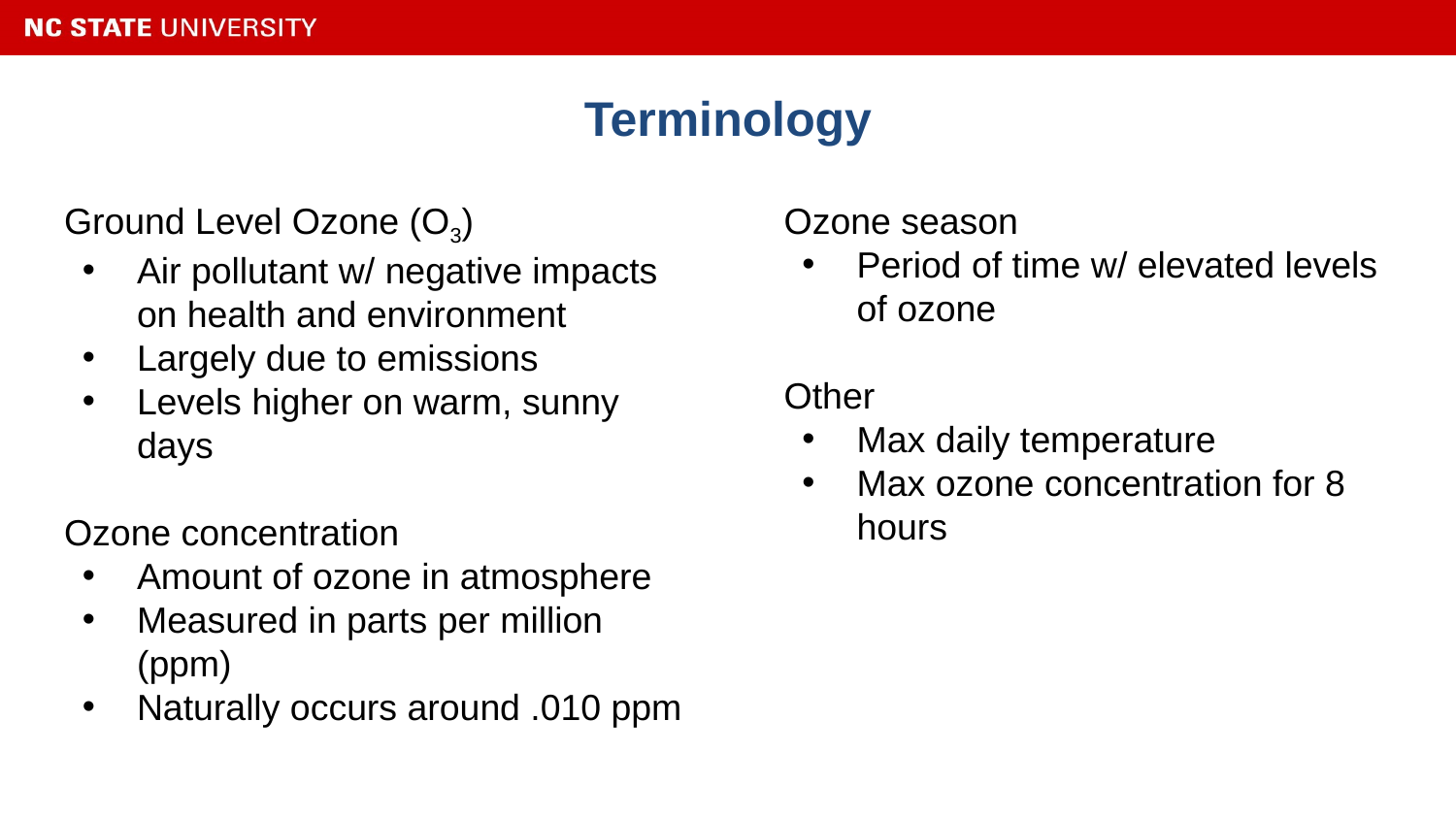

# Terminology
Ground Level Ozone (O3)
Air pollutant w/ negative impacts on health and environment
Largely due to emissions
Levels higher on warm, sunny days

Ozone concentration
Amount of ozone in atmosphere
Measured in parts per million (ppm)
Naturally occurs around .010 ppm

Ozone season
Period of time w/ elevated levels of ozone

Other
Max daily temperature
Max ozone concentration for 8 hours